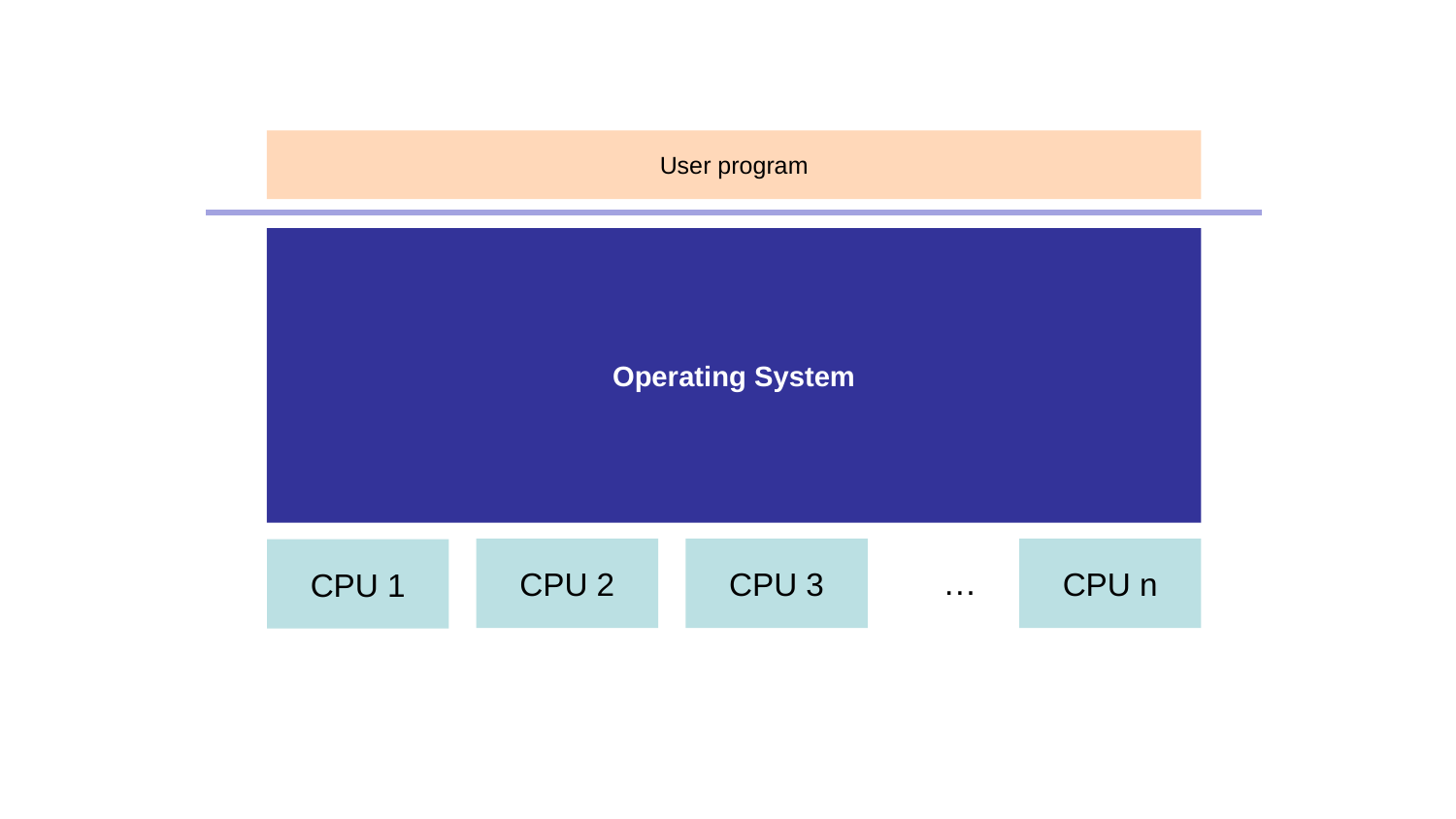

User program
Operating System
CPU 2
CPU 3
CPU n
CPU 1
…